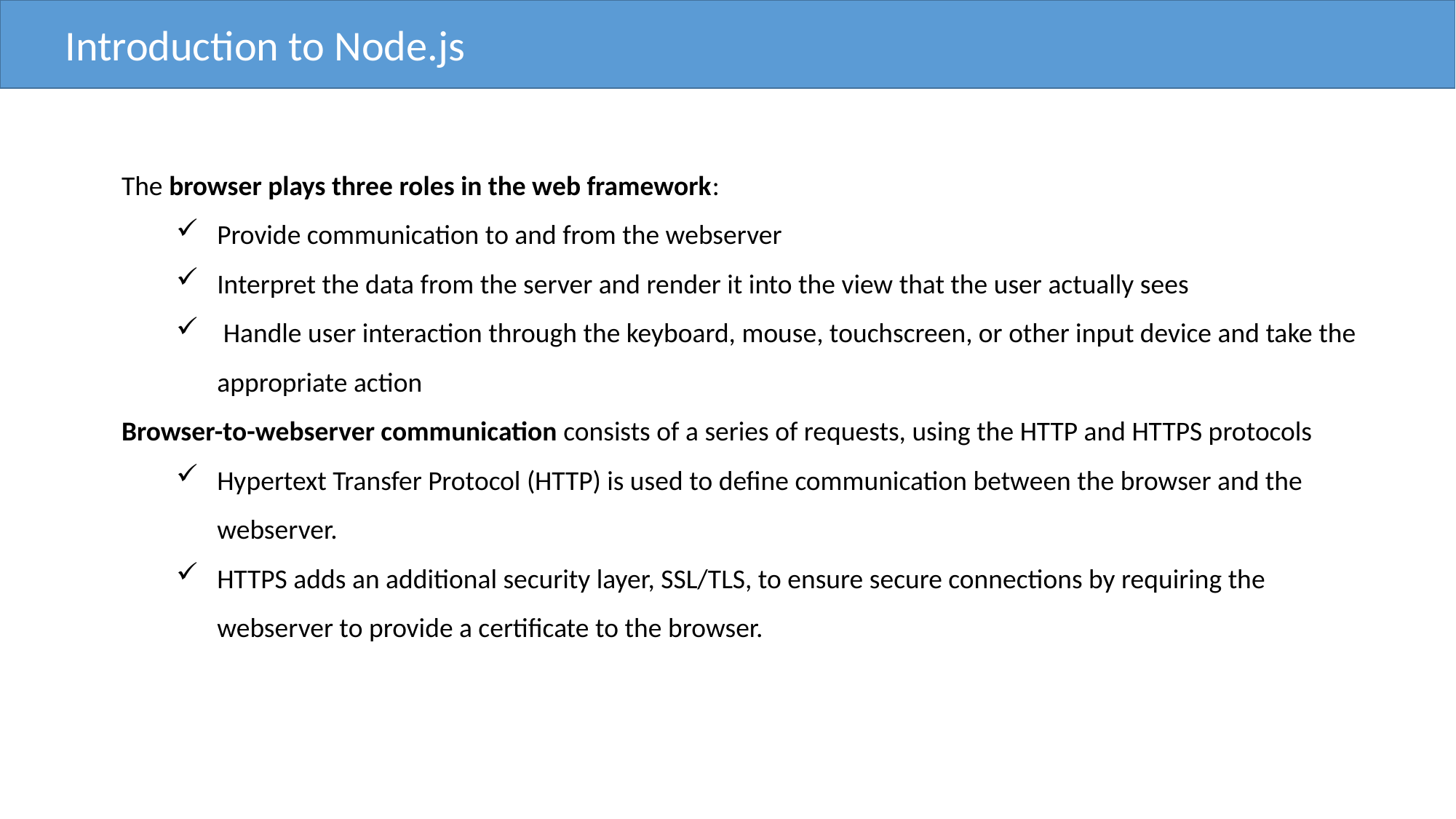

Introduction to Node.js
The browser plays three roles in the web framework:
Provide communication to and from the webserver
Interpret the data from the server and render it into the view that the user actually sees
 Handle user interaction through the keyboard, mouse, touchscreen, or other input device and take the appropriate action
Browser-to-webserver communication consists of a series of requests, using the HTTP and HTTPS protocols
Hypertext Transfer Protocol (HTTP) is used to define communication between the browser and the webserver.
HTTPS adds an additional security layer, SSL/TLS, to ensure secure connections by requiring the webserver to provide a certificate to the browser.